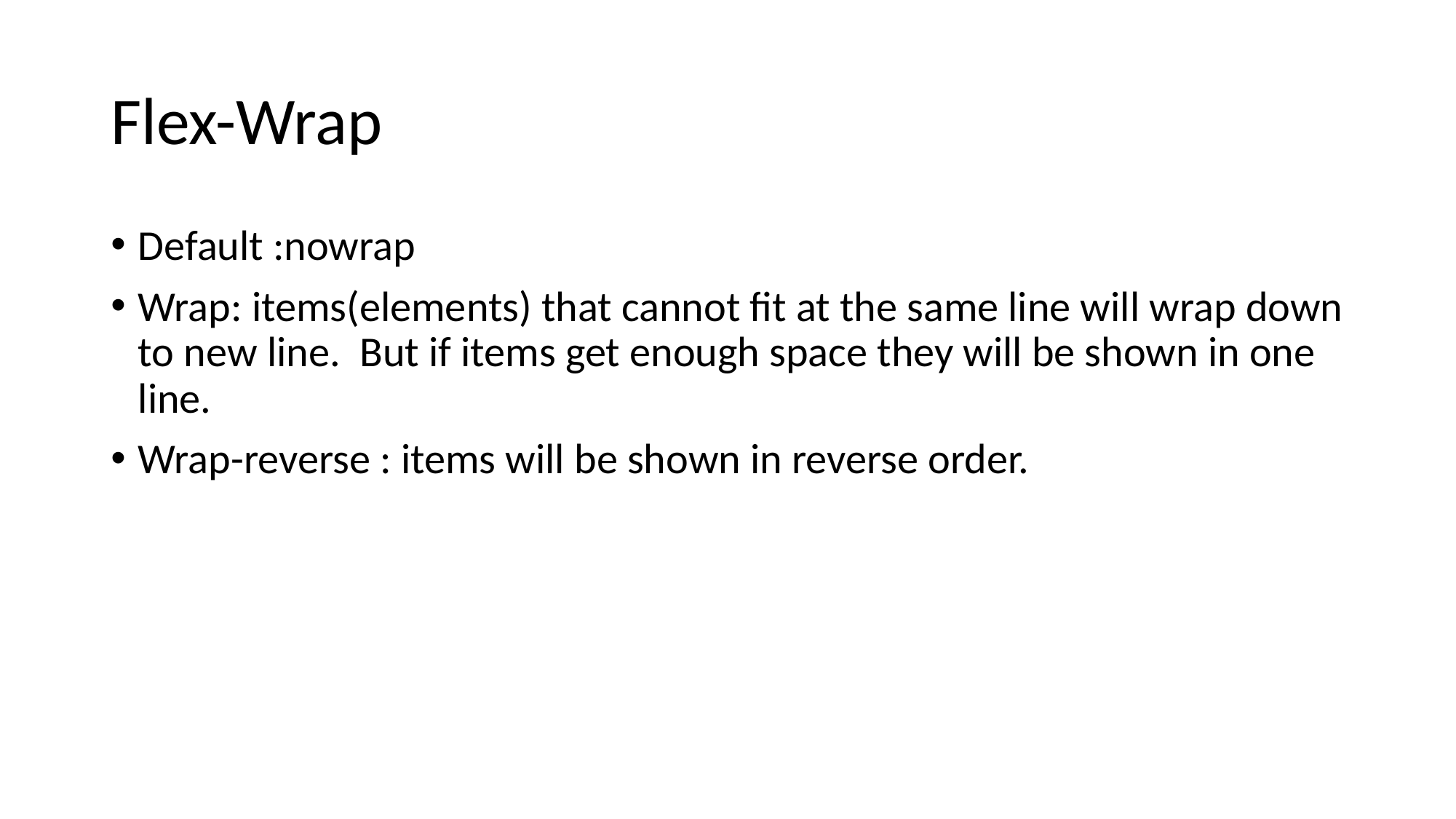

# Flex-Wrap
Default :nowrap
Wrap: items(elements) that cannot fit at the same line will wrap down to new line.  But if items get enough space they will be shown in one line.
Wrap-reverse : items will be shown in reverse order.